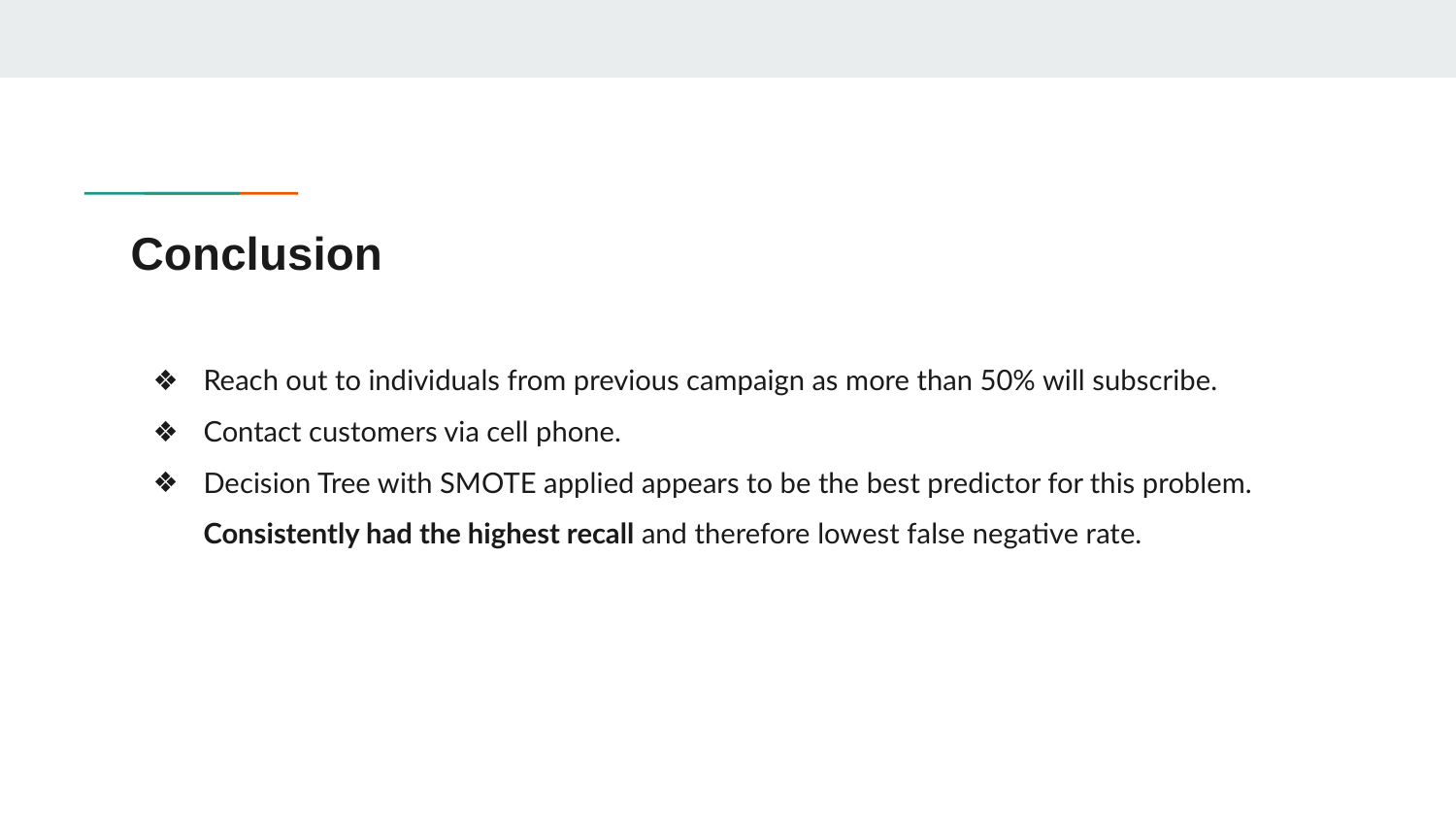

# Conclusion
Reach out to individuals from previous campaign as more than 50% will subscribe.
Contact customers via cell phone.
Decision Tree with SMOTE applied appears to be the best predictor for this problem. Consistently had the highest recall and therefore lowest false negative rate.